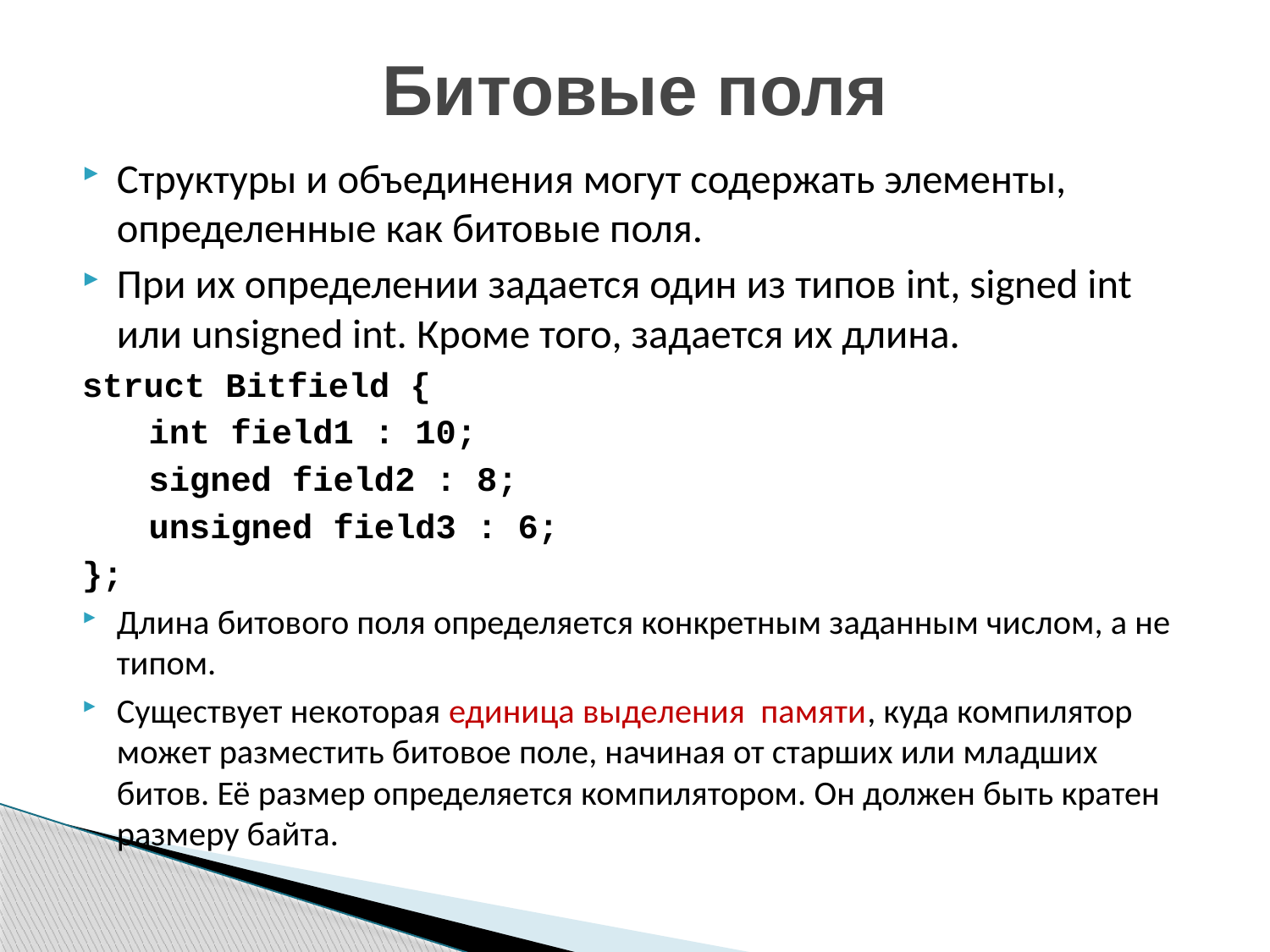

# Битовые поля
Структуры и объединения могут содержать элементы, определенные как битовые поля.
При их определении задается один из типов int, signed int или unsigned int. Кроме того, задается их длина.
struct Bitfield {
int field1 : 10;
signed field2 : 8;
unsigned field3 : 6;
};
Длина битового поля определяется конкретным заданным числом, а не типом.
Существует некоторая единица выделения  памяти, куда компилятор может разместить битовое поле, начиная от старших или младших битов. Её размер определяется компилятором. Он должен быть кратен размеру байта.